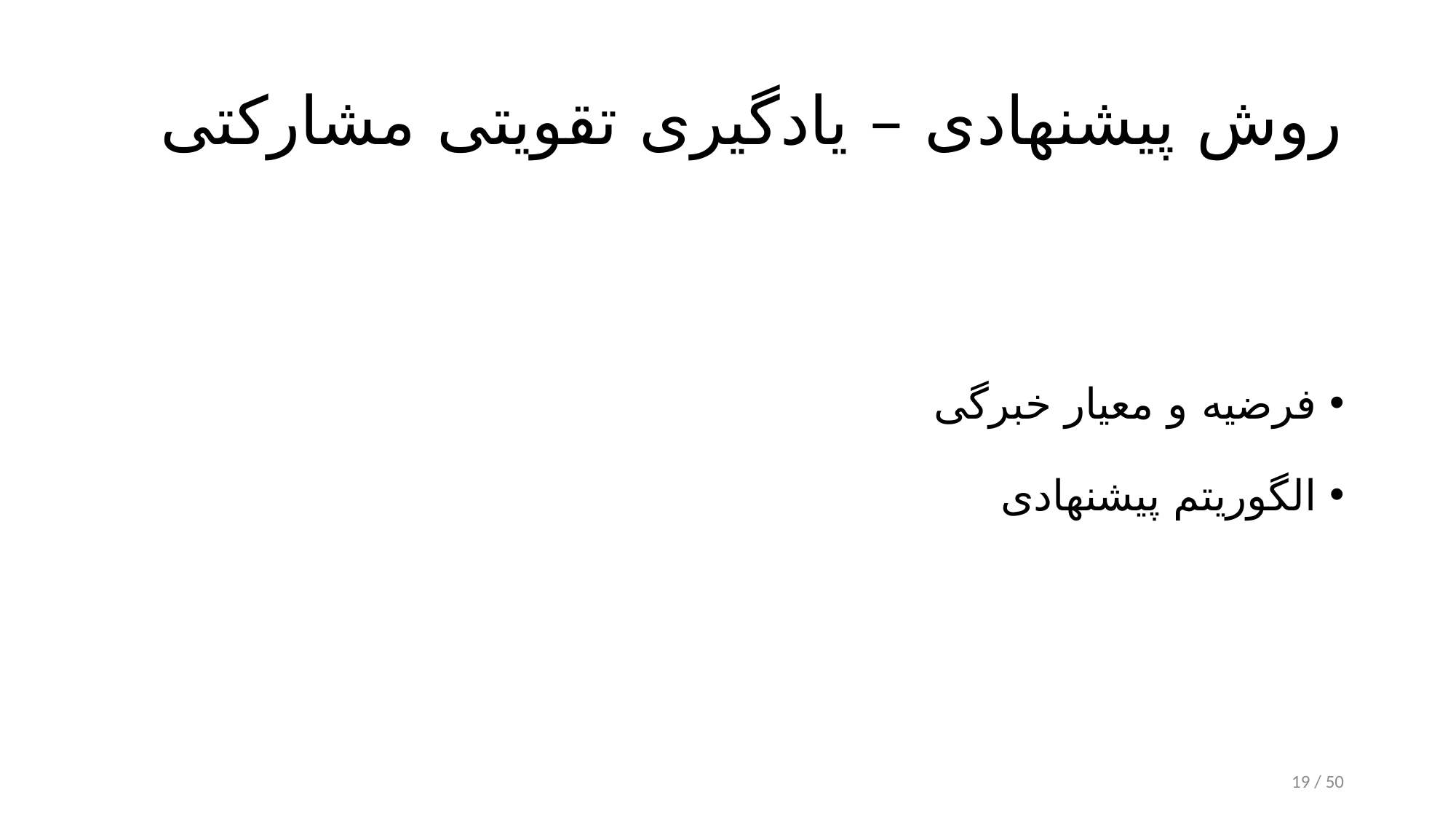

# روش پیشنهادی – یادگیری تقویتی مشارکتی
فرضیه و معیار خبرگی
الگوریتم پیشنهادی

19 / 50